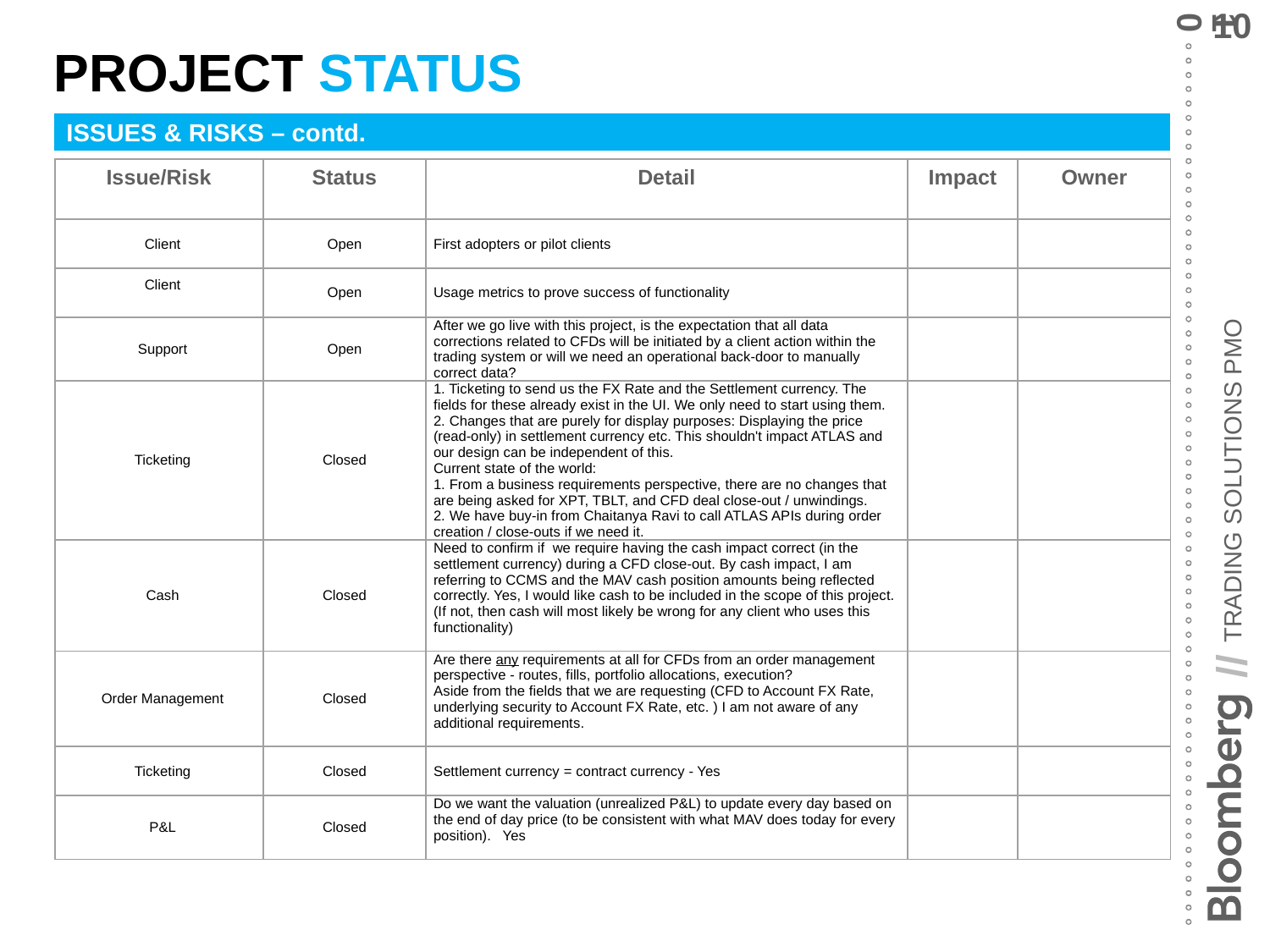

10
10
Project status
| ISSUES & RISKS – contd. |
| --- |
| Issue/Risk | Status | Detail | Impact | Owner |
| --- | --- | --- | --- | --- |
| Client | Open | First adopters or pilot clients |  |  |
| Client | Open | Usage metrics to prove success of functionality |  |  |
| Support | Open | After we go live with this project, is the expectation that all data corrections related to CFDs will be initiated by a client action within the trading system or will we need an operational back-door to manually correct data? |  |  |
| Ticketing | Closed | 1. Ticketing to send us the FX Rate and the Settlement currency. The fields for these already exist in the UI. We only need to start using them. 2. Changes that are purely for display purposes: Displaying the price (read-only) in settlement currency etc. This shouldn't impact ATLAS and our design can be independent of this. Current state of the world: 1. From a business requirements perspective, there are no changes that are being asked for XPT, TBLT, and CFD deal close-out / unwindings. 2. We have buy-in from Chaitanya Ravi to call ATLAS APIs during order creation / close-outs if we need it. |  |  |
| Cash | Closed | Need to confirm if we require having the cash impact correct (in the settlement currency) during a CFD close-out. By cash impact, I am referring to CCMS and the MAV cash position amounts being reflected correctly. Yes, I would like cash to be included in the scope of this project. (If not, then cash will most likely be wrong for any client who uses this functionality) |  |  |
| Order Management | Closed | Are there any requirements at all for CFDs from an order management perspective - routes, fills, portfolio allocations, execution? Aside from the fields that we are requesting (CFD to Account FX Rate, underlying security to Account FX Rate, etc. ) I am not aware of any additional requirements. |  |  |
| Ticketing | Closed | Settlement currency = contract currency - Yes |  |  |
| P&L | Closed | Do we want the valuation (unrealized P&L) to update every day based on the end of day price (to be consistent with what MAV does today for every position). Yes |  |  |